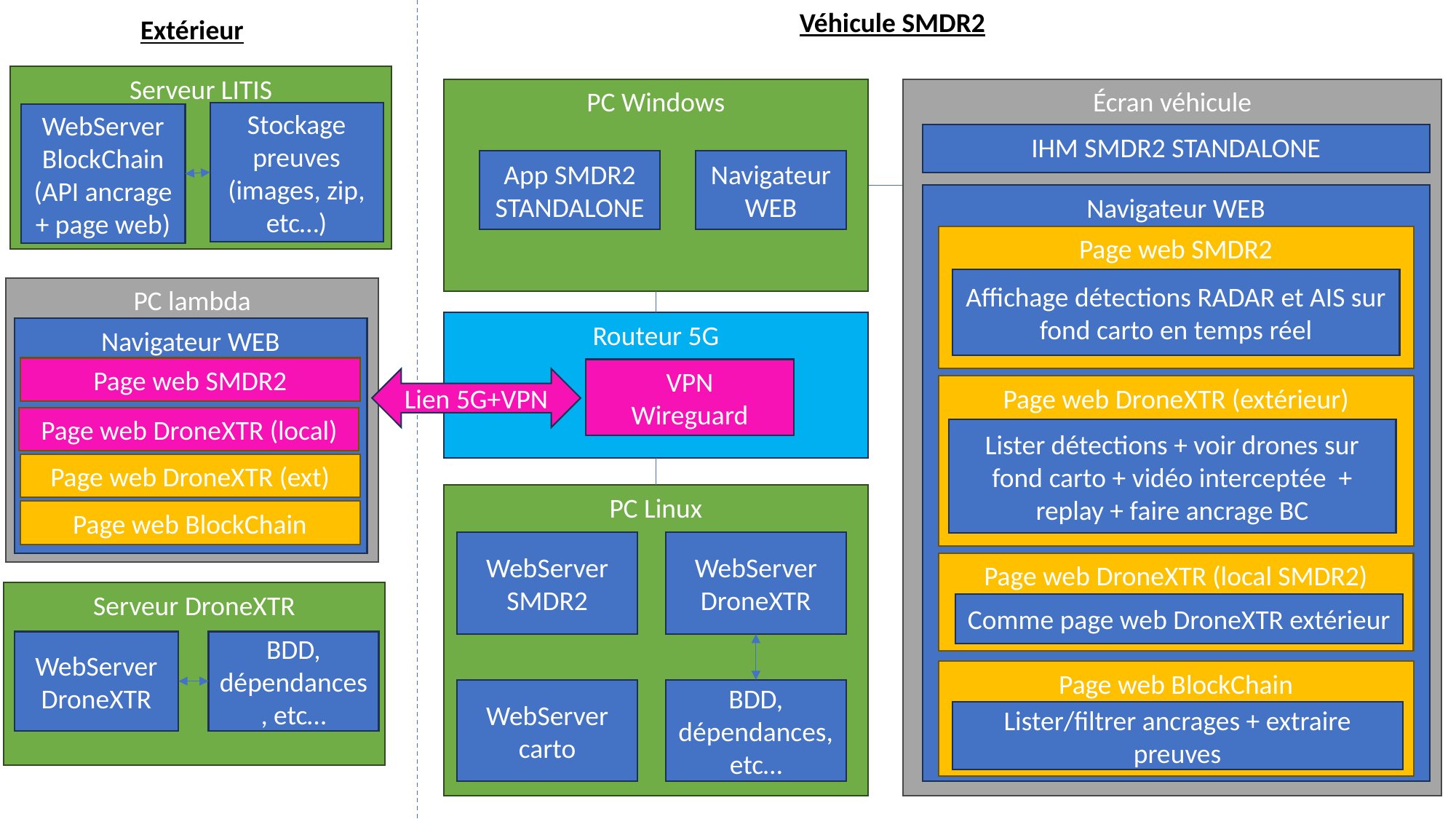

Véhicule SMDR2
Extérieur
Serveur LITIS
PC Windows
Écran véhicule
Stockage preuves (images, zip, etc…)
WebServer
BlockChain
(API ancrage + page web)
IHM SMDR2 STANDALONE
App SMDR2
STANDALONE
Navigateur WEB
Navigateur WEB
Page web SMDR2
Affichage détections RADAR et AIS sur fond carto en temps réel
PC lambda
Routeur 5G
Navigateur WEB
Page web SMDR2
VPN
Wireguard
Lien 5G+VPN
Page web DroneXTR (extérieur)
Lister détections + voir drones sur fond carto + vidéo interceptée  + replay + faire ancrage BC
Page web DroneXTR (local)
Page web DroneXTR (ext)
PC Linux
WebServer
SMDR2
WebServer
DroneXTR
BDD, dépendances, etc…
WebServer
carto
Page web BlockChain
Page web DroneXTR (local SMDR2)
Serveur DroneXTR
WebServer
DroneXTR
BDD, dépendances, etc…
Comme page web DroneXTR extérieur
Page web BlockChain
Lister/filtrer ancrages + extraire preuves